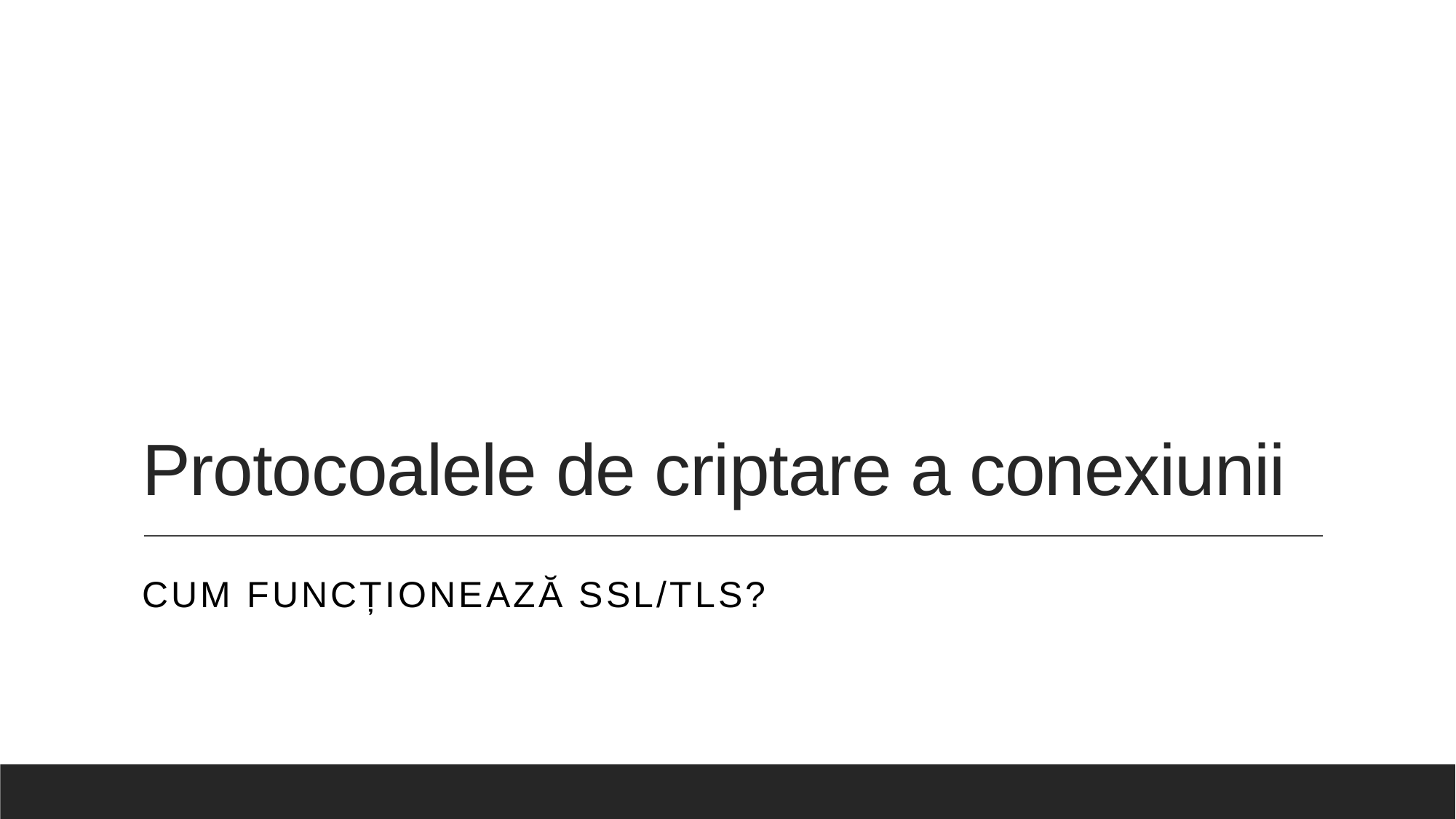

# Protocoalele de criptare a conexiunii
Cum funcționează SSL/TLS?